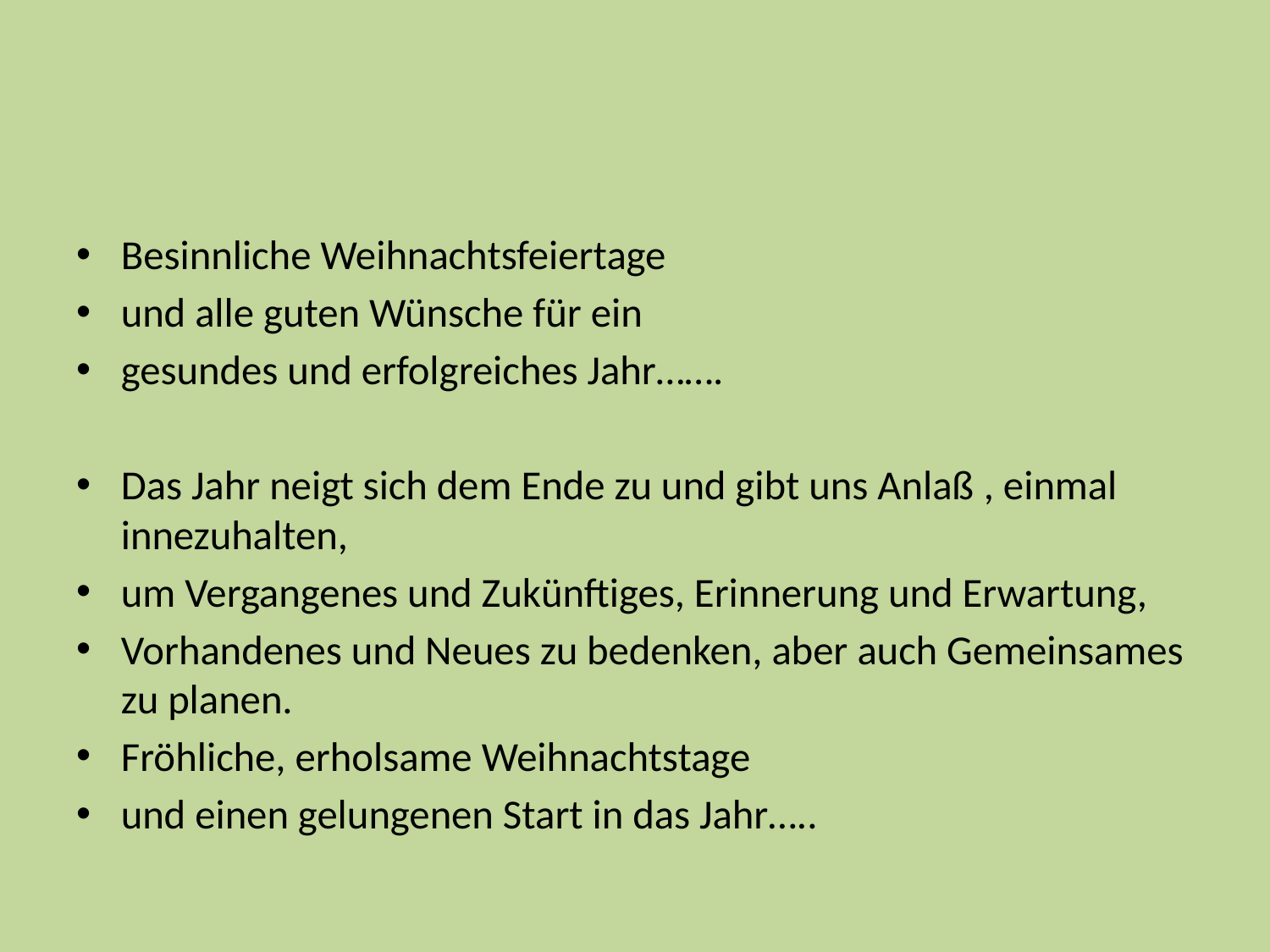

#
Besinnliche Weihnachtsfeiertage
und alle guten Wünsche für ein
gesundes und erfolgreiches Jahr…….

Das Jahr neigt sich dem Ende zu und gibt uns Anlaß , einmal innezuhalten,
um Vergangenes und Zukünftiges, Erinnerung und Erwartung,
Vorhandenes und Neues zu bedenken, aber auch Gemeinsames zu planen.
Fröhliche, erholsame Weihnachtstage
und einen gelungenen Start in das Jahr…..